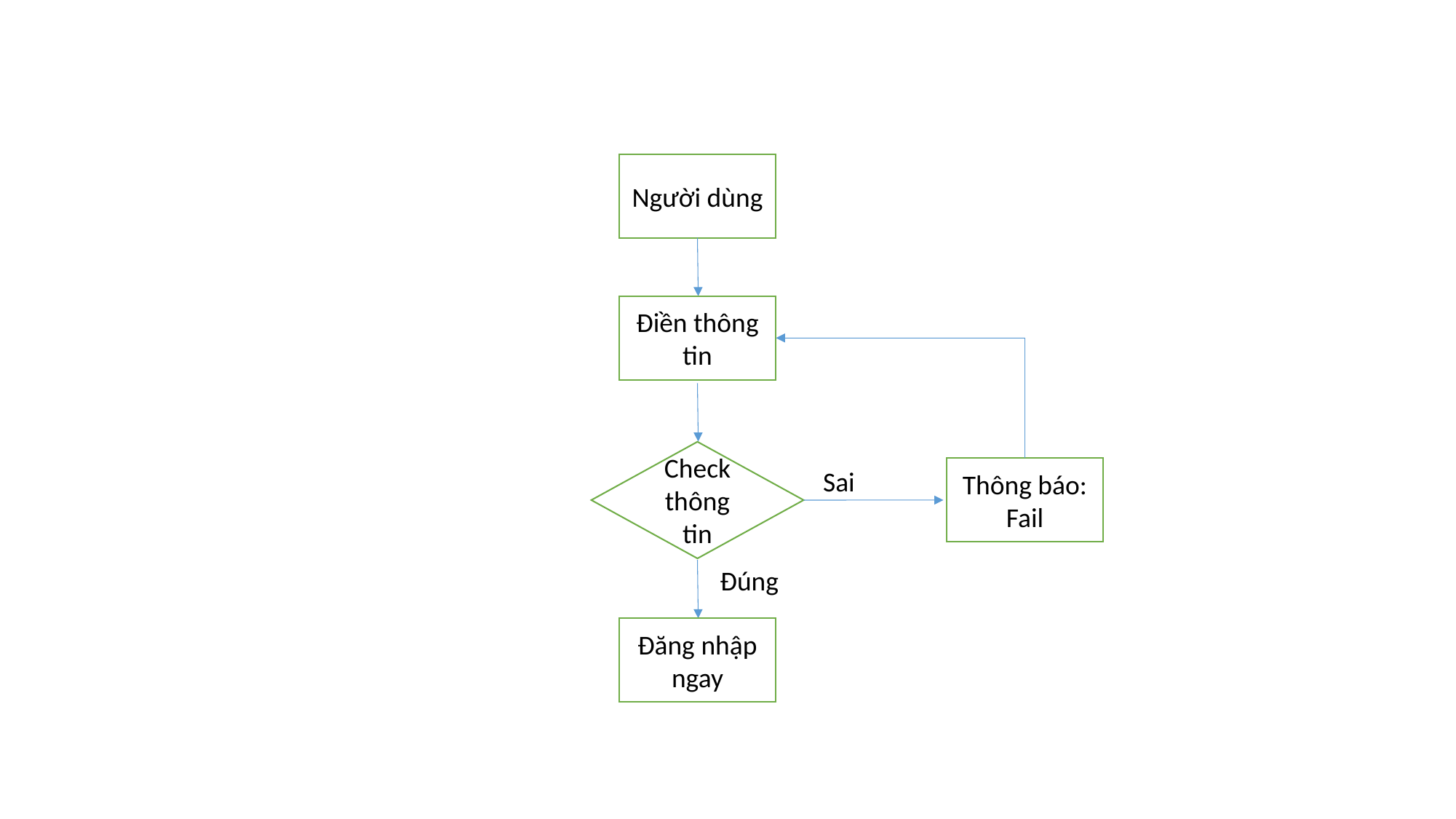

Người dùng
Điền thông tin
Check thông tin
Thông báo: Fail
Sai
Đúng
Đăng nhập ngay